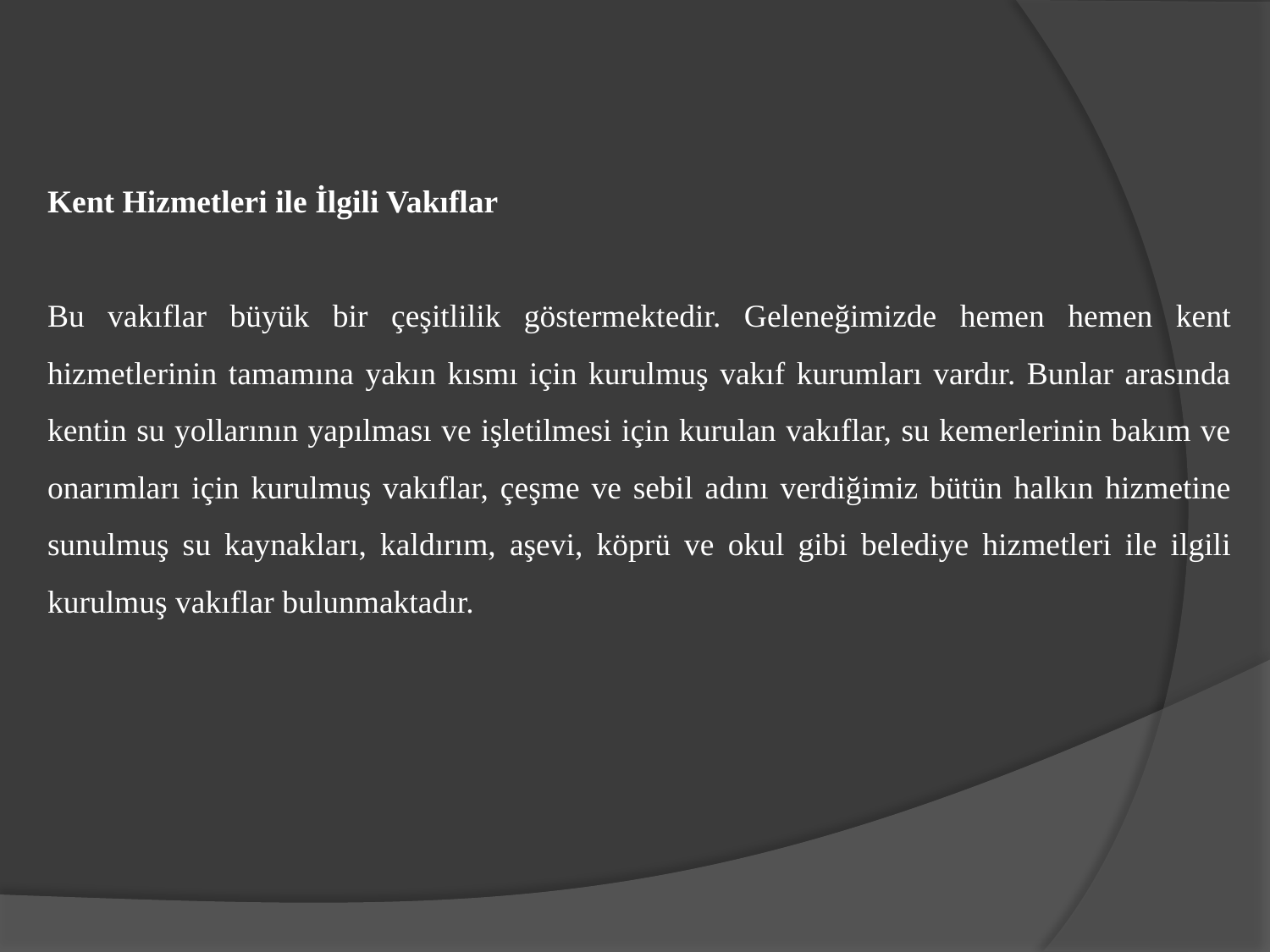

Kent Hizmetleri ile İlgili Vakıflar

Bu vakıflar büyük bir çeşitlilik göstermektedir. Geleneğimizde hemen hemen kent hizmetlerinin tamamına yakın kısmı için kurulmuş vakıf kurumları vardır. Bunlar arasında kentin su yollarının yapılması ve işletilmesi için kurulan vakıflar, su kemerlerinin bakım ve onarımları için kurulmuş vakıflar, çeşme ve sebil adını verdiğimiz bütün halkın hizmetine sunulmuş su kaynakları, kaldırım, aşevi, köprü ve okul gibi belediye hizmetleri ile ilgili kurulmuş vakıflar bulunmaktadır.